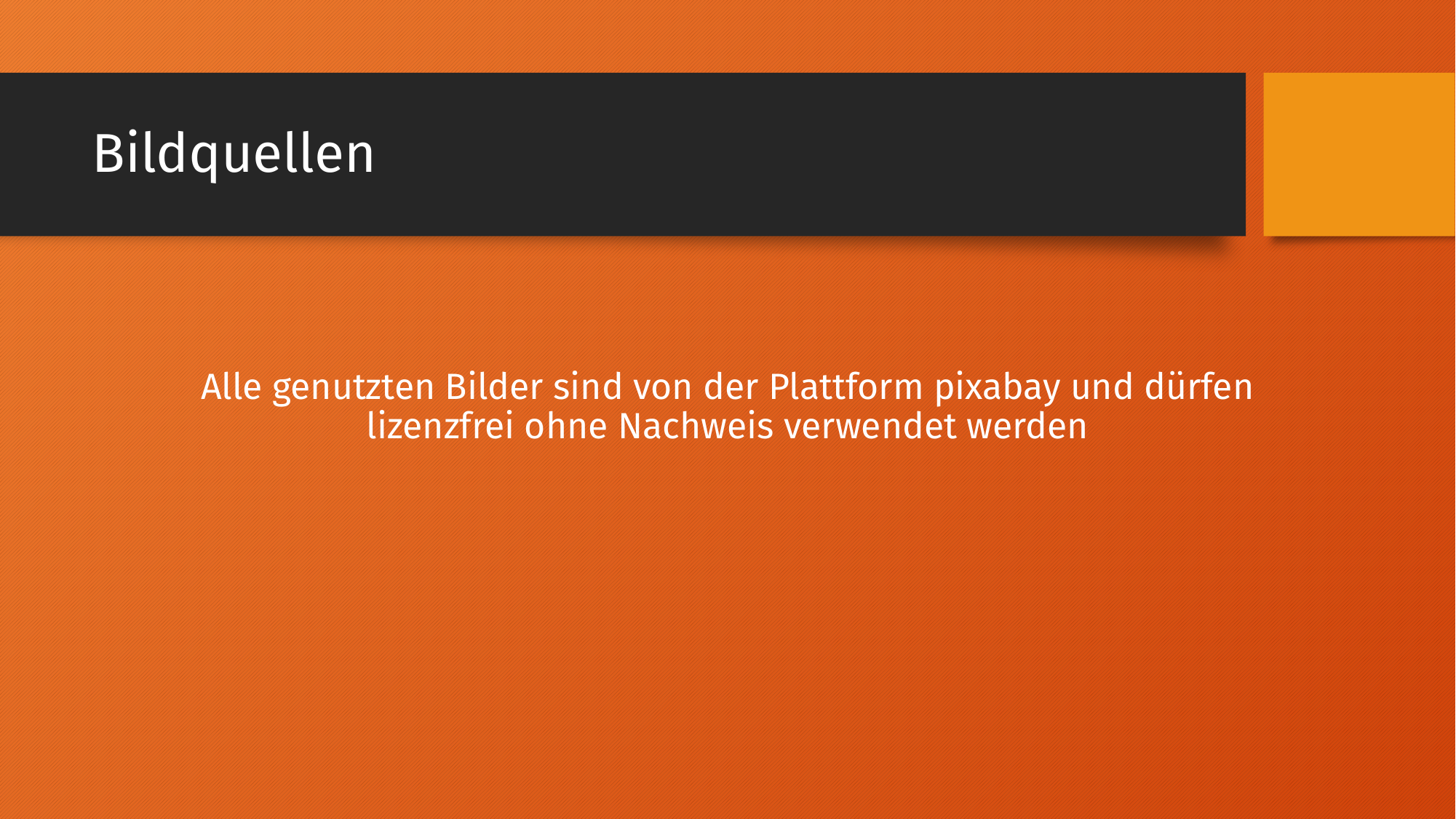

# Bildquellen
Alle genutzten Bilder sind von der Plattform pixabay und dürfen lizenzfrei ohne Nachweis verwendet werden